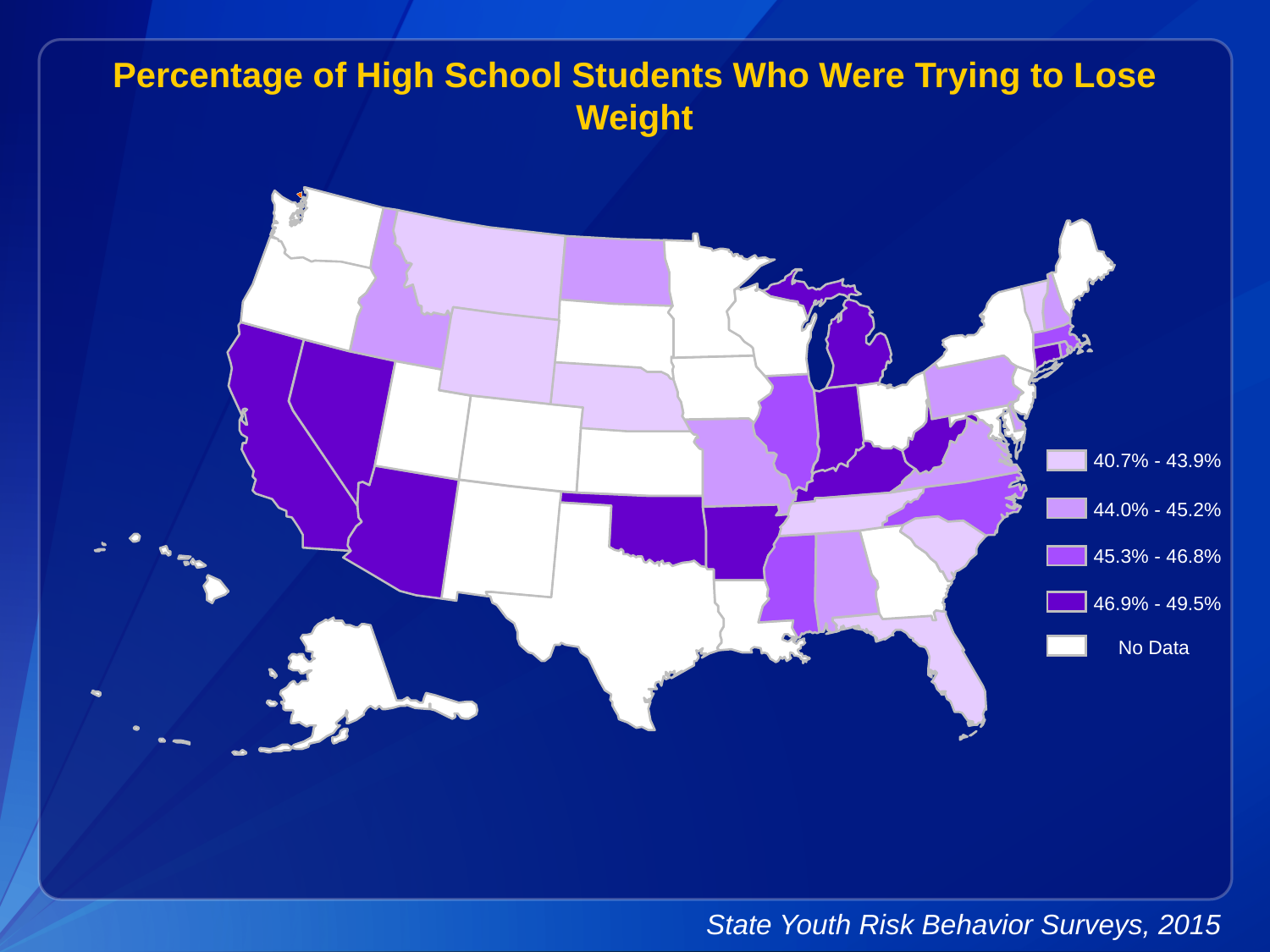

Percentage of High School Students Who Were Trying to Lose Weight

40.7% - 43.9%

44.0% - 45.2%

45.3% - 46.8%

46.9% - 49.5%

No Data

State Youth Risk Behavior Surveys, 2015